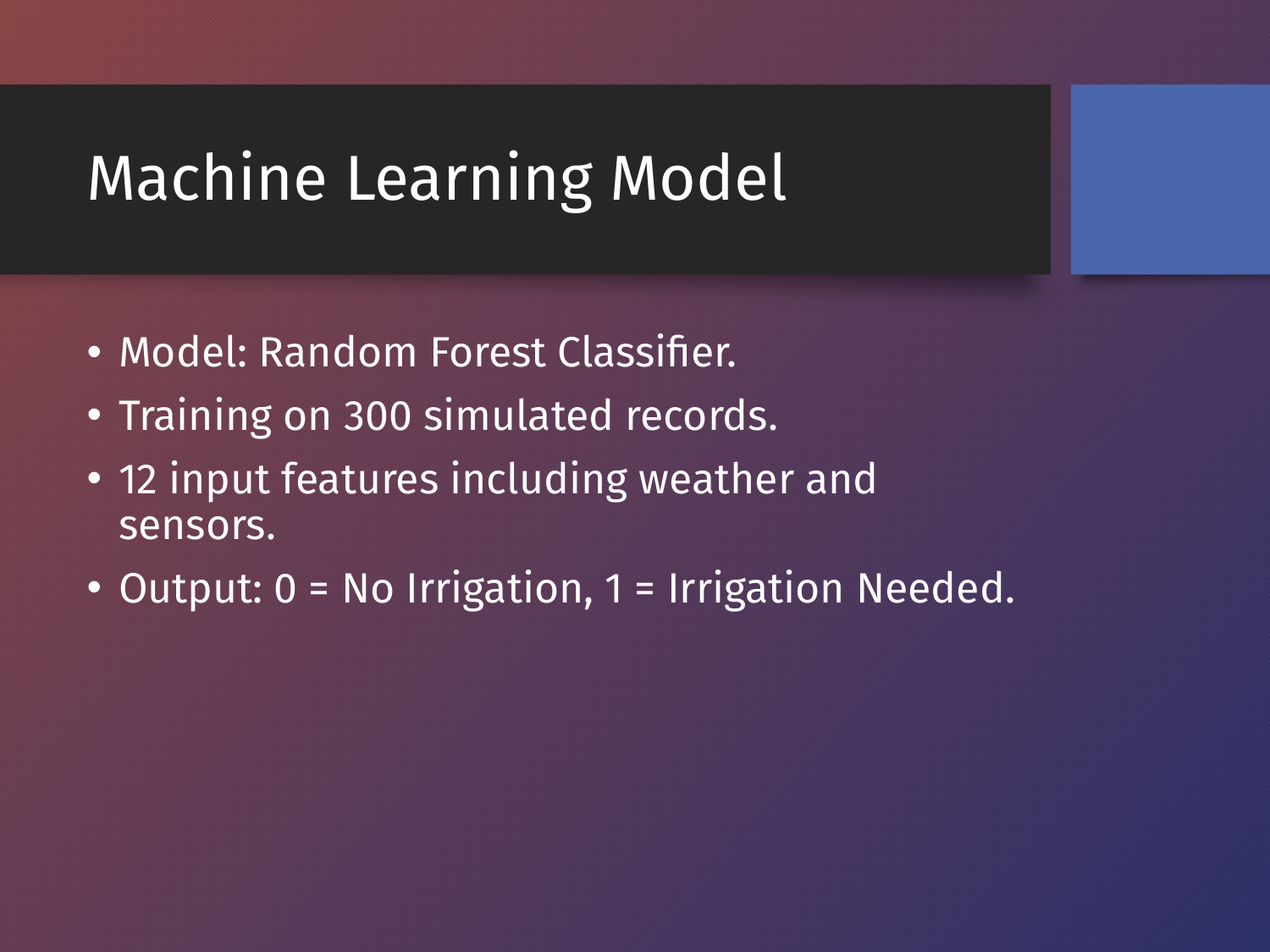

# Machine Learning Model
Model: Random Forest Classifier.
Training on 300 simulated records.
12 input features including weather and sensors.
Output: 0 = No Irrigation, 1 = Irrigation Needed.